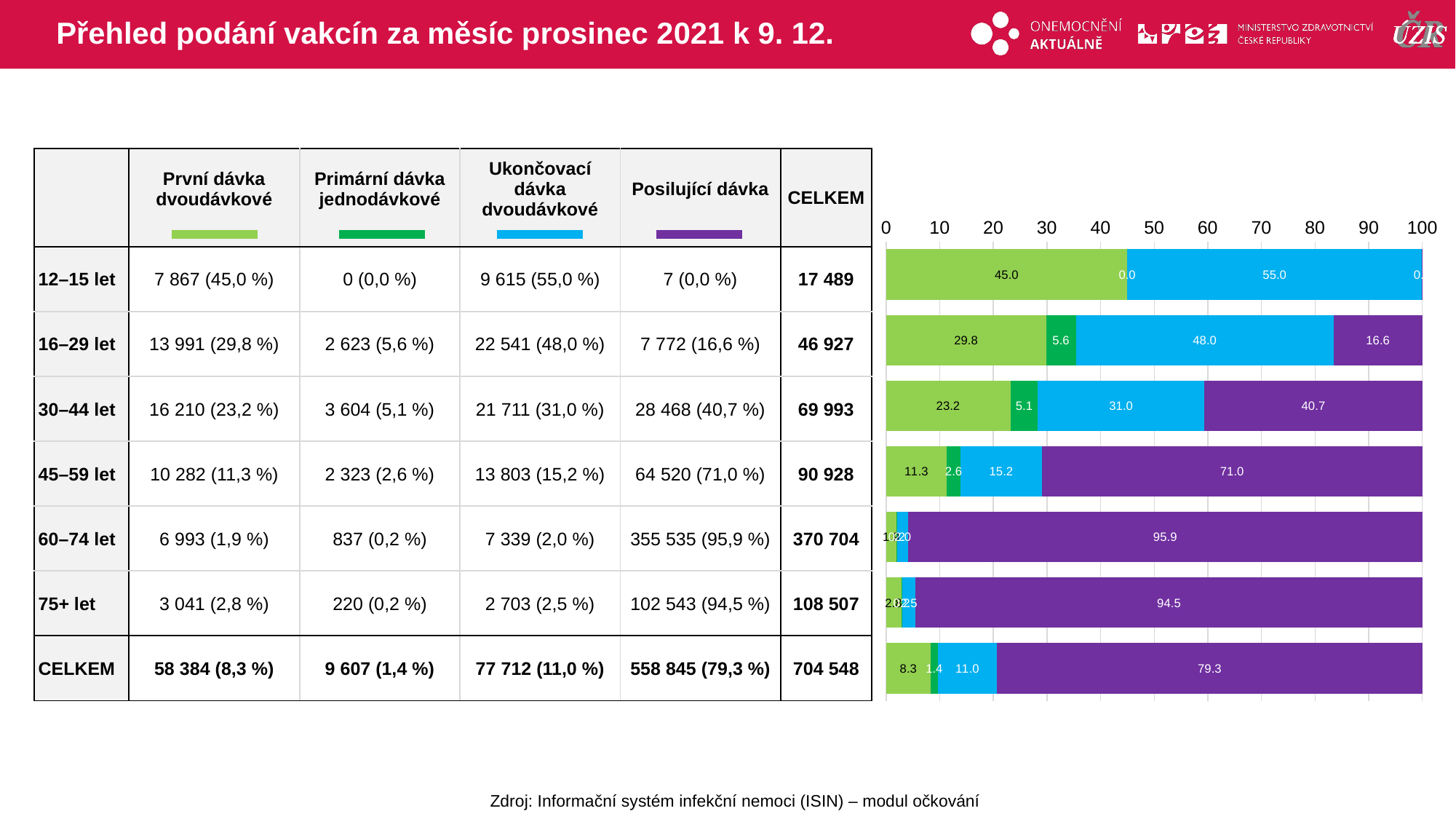

# Přehled podání vakcín za měsíc prosinec 2021 k 9. 12.
|  | První dávka dvoudávkové | Primární dávka jednodávkové | Ukončovací dávka dvoudávkové | Posilující dávka | CELKEM |
| --- | --- | --- | --- | --- | --- |
| 12–15 let | 7 867 (45,0 %) | 0 (0,0 %) | 9 615 (55,0 %) | 7 (0,0 %) | 17 489 |
| 16–29 let | 13 991 (29,8 %) | 2 623 (5,6 %) | 22 541 (48,0 %) | 7 772 (16,6 %) | 46 927 |
| 30–44 let | 16 210 (23,2 %) | 3 604 (5,1 %) | 21 711 (31,0 %) | 28 468 (40,7 %) | 69 993 |
| 45–59 let | 10 282 (11,3 %) | 2 323 (2,6 %) | 13 803 (15,2 %) | 64 520 (71,0 %) | 90 928 |
| 60–74 let | 6 993 (1,9 %) | 837 (0,2 %) | 7 339 (2,0 %) | 355 535 (95,9 %) | 370 704 |
| 75+ let | 3 041 (2,8 %) | 220 (0,2 %) | 2 703 (2,5 %) | 102 543 (94,5 %) | 108 507 |
| CELKEM | 58 384 (8,3 %) | 9 607 (1,4 %) | 77 712 (11,0 %) | 558 845 (79,3 %) | 704 548 |

### Chart

| Category | První dávka dvoudávkové | Primární dávka jednodávkové | Ukončovací dávka dvoudávkové | Posilující dávka |
|---|---|---|---|---|
| 12–15 | 44.98256047 | 0.0 | 54.97741437 | 0.040025159 |
| 16–29 | 29.81439257 | 5.589532678 | 48.03418075 | 16.56189401 |
| 30–44 | 23.1594588 | 5.149086337 | 31.01881617 | 40.67263869 |
| 45–59 | 11.30784797 | 2.554768608 | 15.18014253 | 70.95724089 |
| 60–74 | 1.886410721 | 0.225786611 | 1.979746644 | 95.90805602 |
| 75+ | 2.802584165 | 0.202751896 | 2.491083525 | 94.50358041 |
| CELKEM | 8.286731351 | 1.363569267 | 11.03005047 | 79.31964891 |
Zdroj: Informační systém infekční nemoci (ISIN) – modul očkování